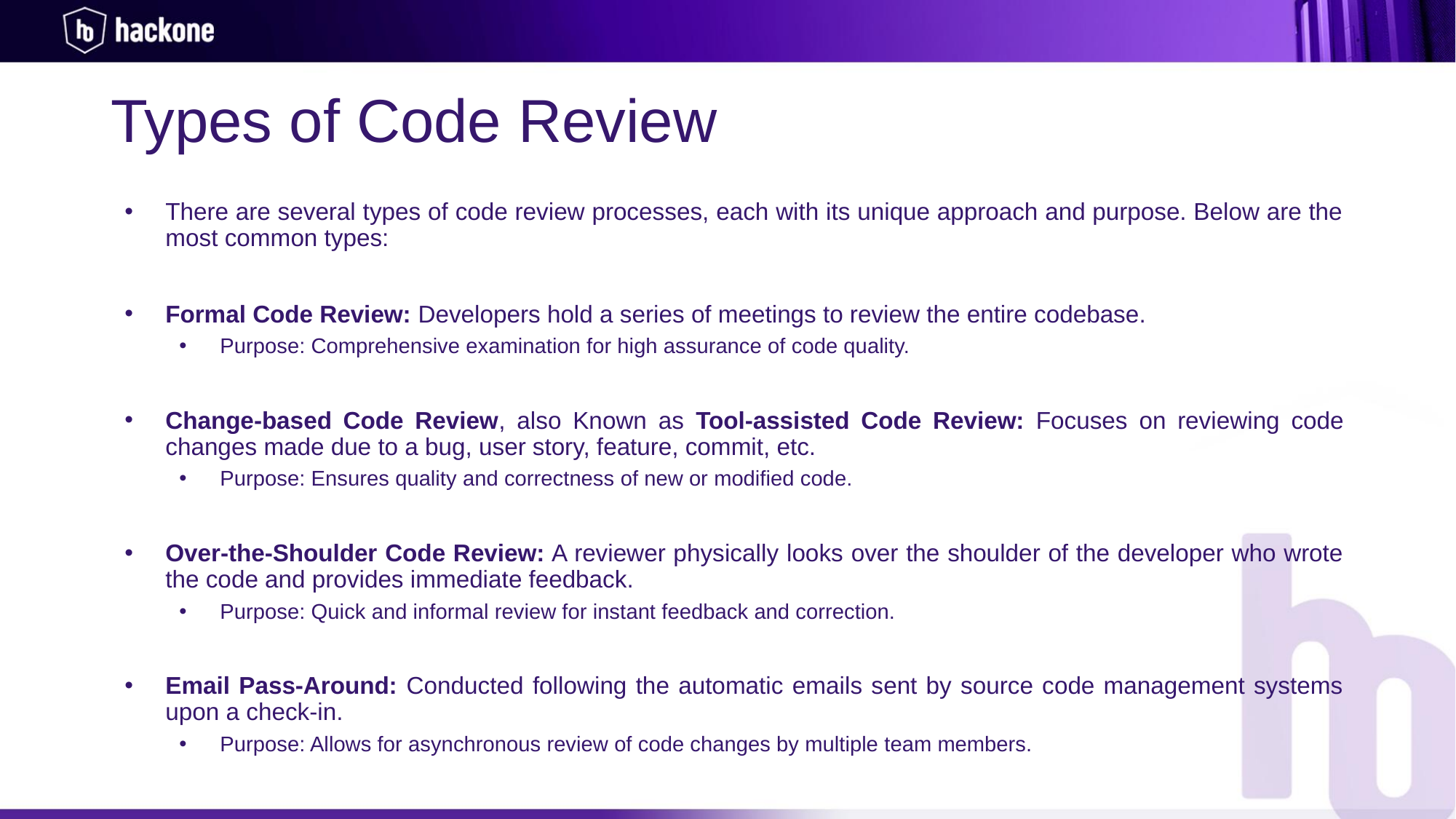

# Types of Code Review
There are several types of code review processes, each with its unique approach and purpose. Below are the most common types:

Formal Code Review: Developers hold a series of meetings to review the entire codebase.
Purpose: Comprehensive examination for high assurance of code quality.

Change-based Code Review, also Known as Tool-assisted Code Review: Focuses on reviewing code changes made due to a bug, user story, feature, commit, etc.
Purpose: Ensures quality and correctness of new or modified code.

Over-the-Shoulder Code Review: A reviewer physically looks over the shoulder of the developer who wrote the code and provides immediate feedback.
Purpose: Quick and informal review for instant feedback and correction.

Email Pass-Around: Conducted following the automatic emails sent by source code management systems upon a check-in.
Purpose: Allows for asynchronous review of code changes by multiple team members.